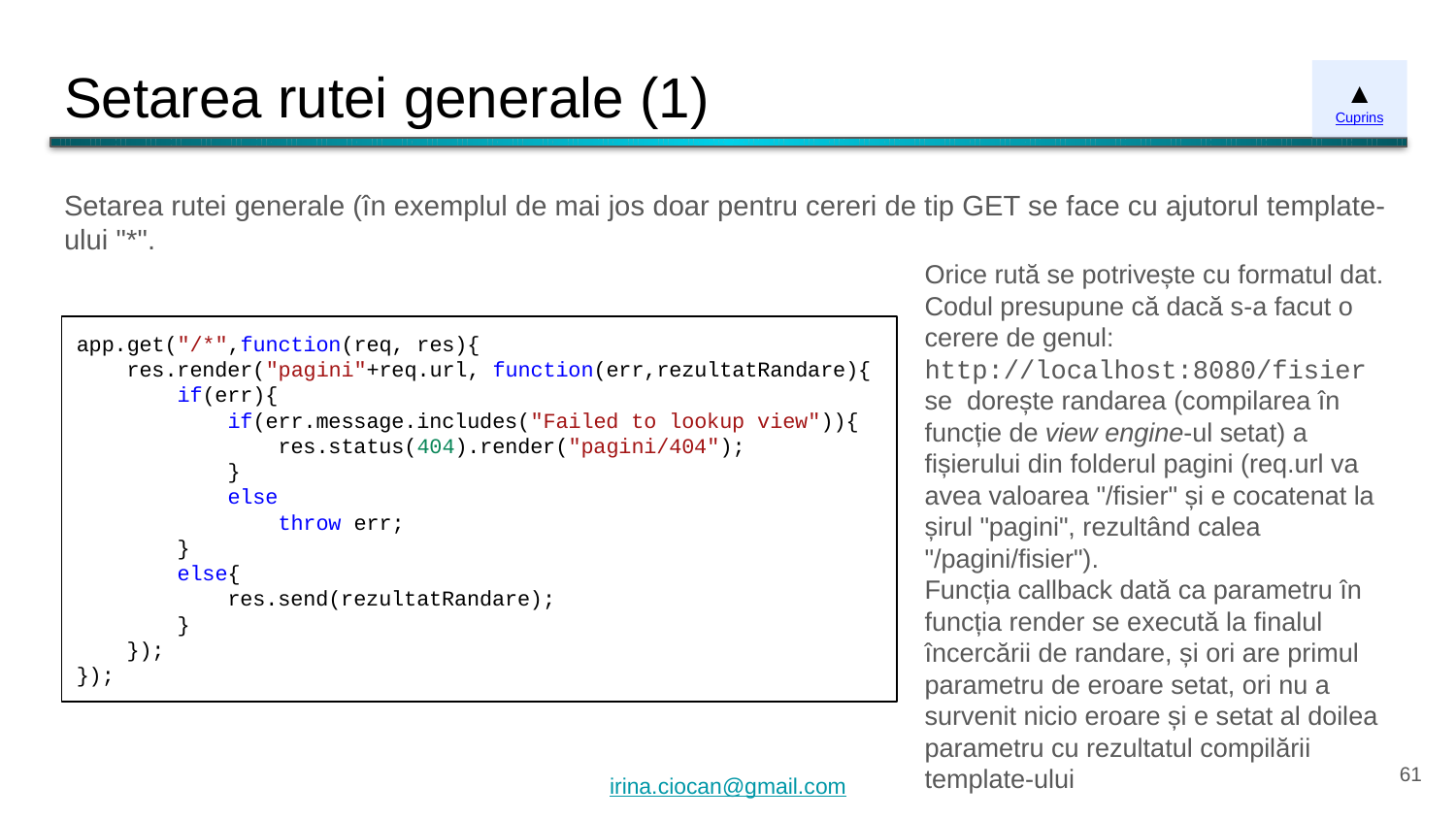

# Setarea rutei generale (1)
▲
Cuprins

Setarea rutei generale (în exemplul de mai jos doar pentru cereri de tip GET se face cu ajutorul template-ului "*".

Orice rută se potrivește cu formatul dat. Codul presupune că dacă s-a facut o cerere de genul:
http://localhost:8080/fisier
se  dorește randarea (compilarea în funcție de view engine-ul setat) a fișierului din folderul pagini (req.url va avea valoarea "/fisier" și e cocatenat la șirul "pagini", rezultând calea "/pagini/fisier").
Funcția callback dată ca parametru în funcția render se execută la finalul încercării de randare, și ori are primul parametru de eroare setat, ori nu a survenit nicio eroare și e setat al doilea parametru cu rezultatul compilării template-ului
app.get("/*",function(req, res){
    res.render("pagini"+req.url, function(err,rezultatRandare){
        if(err){
            if(err.message.includes("Failed to lookup view")){
                res.status(404).render("pagini/404");
            }
            else
                throw err;
        }
        else{
            res.send(rezultatRandare);
        }
    });
});
61
irina.ciocan@gmail.com